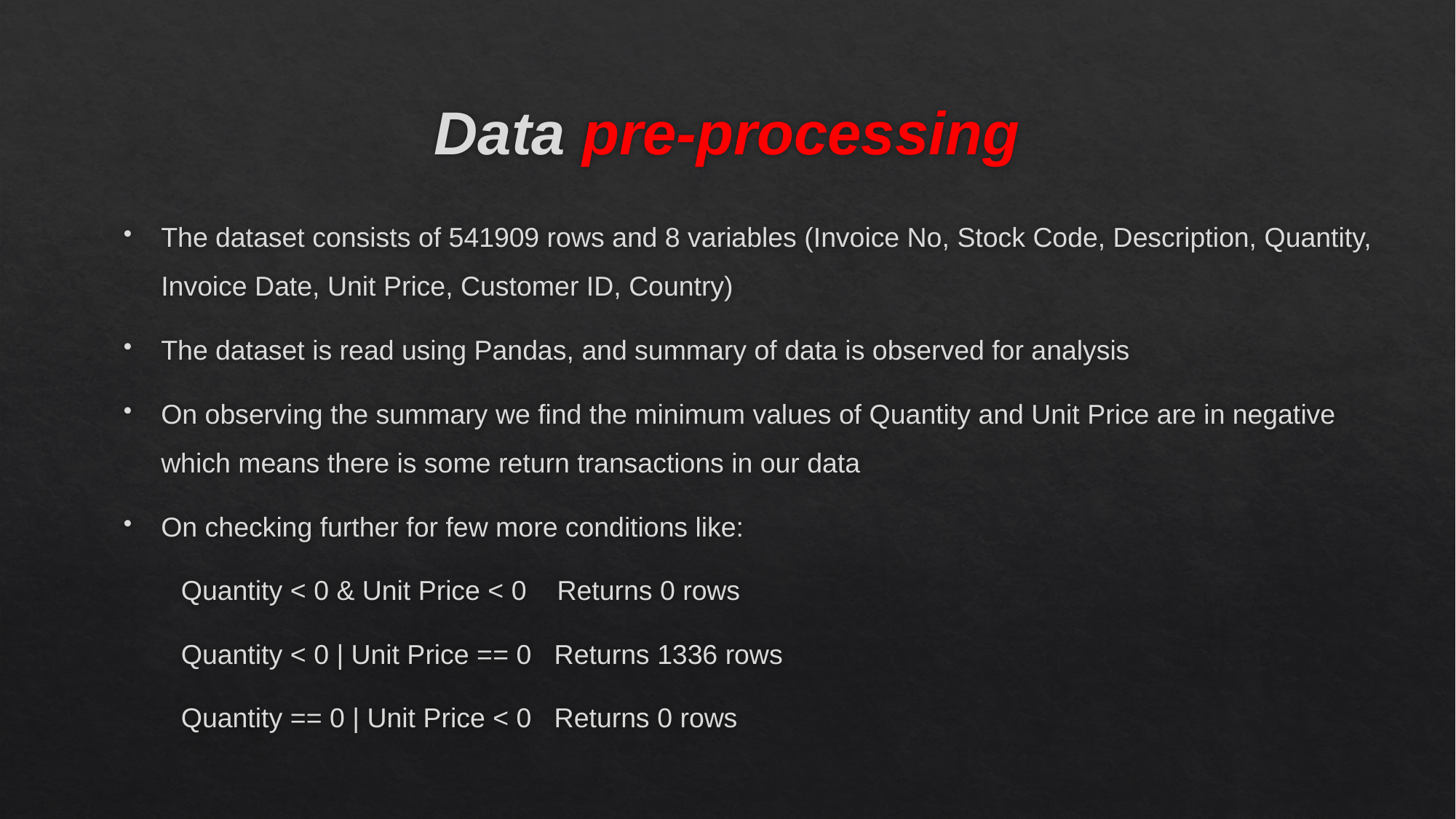

# Data pre-processing
The dataset consists of 541909 rows and 8 variables (Invoice No, Stock Code, Description, Quantity, Invoice Date, Unit Price, Customer ID, Country)
The dataset is read using Pandas, and summary of data is observed for analysis
On observing the summary we find the minimum values of Quantity and Unit Price are in negative which means there is some return transactions in our data
On checking further for few more conditions like:
        Quantity < 0 & Unit Price < 0    Returns 0 rows
        Quantity < 0 | Unit Price == 0   Returns 1336 rows
        Quantity == 0 | Unit Price < 0   Returns 0 rows